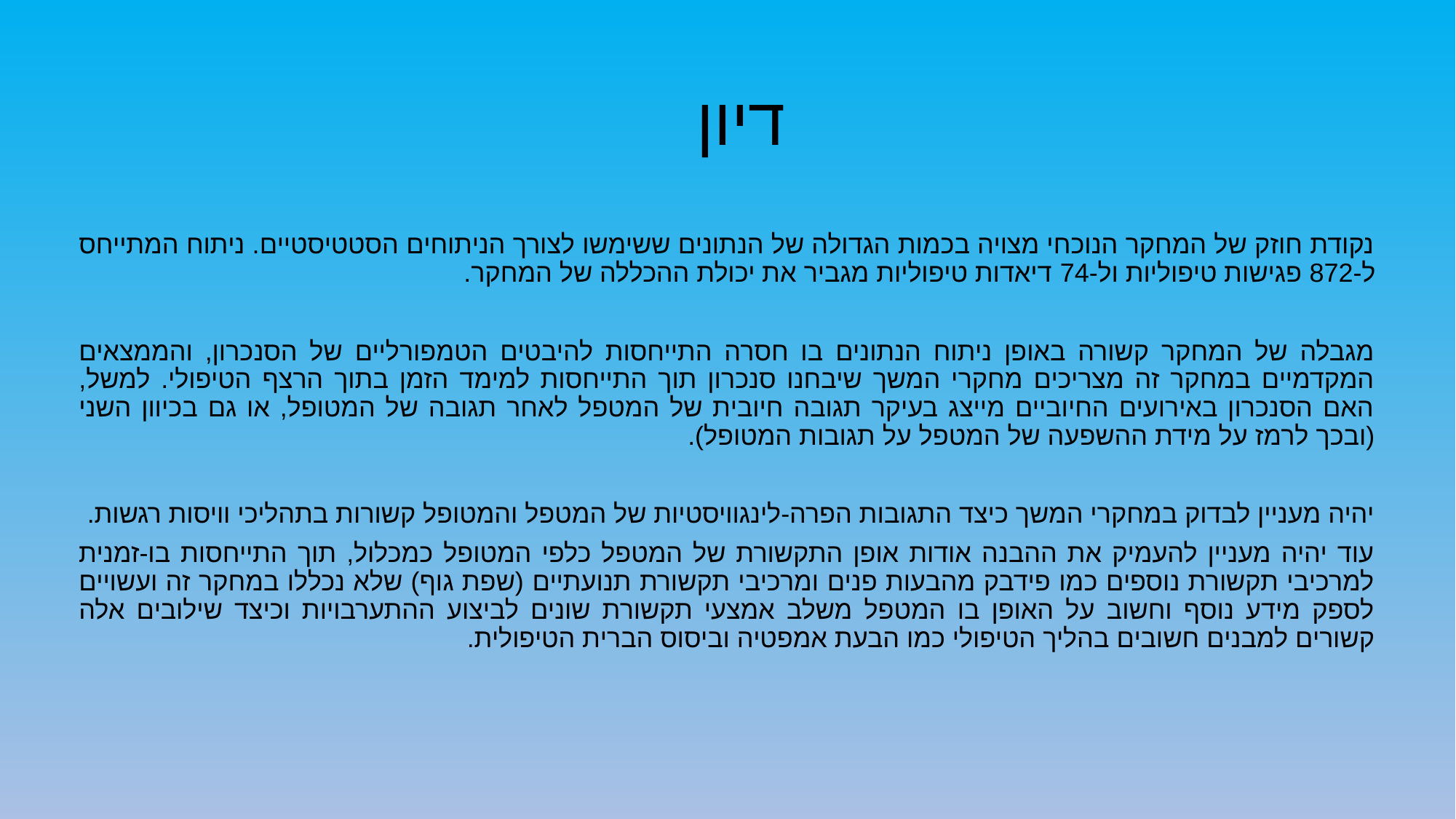

# דיון

נקודת חוזק של המחקר הנוכחי מצויה בכמות הגדולה של הנתונים ששימשו לצורך הניתוחים הסטטיסטיים. ניתוח המתייחס ל-872 פגישות טיפוליות ול-74 דיאדות טיפוליות מגביר את יכולת ההכללה של המחקר.

מגבלה של המחקר קשורה באופן ניתוח הנתונים בו חסרה התייחסות להיבטים הטמפורליים של הסנכרון, והממצאים המקדמיים במחקר זה מצריכים מחקרי המשך שיבחנו סנכרון תוך התייחסות למימד הזמן בתוך הרצף הטיפולי. למשל, האם הסנכרון באירועים החיוביים מייצג בעיקר תגובה חיובית של המטפל לאחר תגובה של המטופל, או גם בכיוון השני (ובכך לרמז על מידת ההשפעה של המטפל על תגובות המטופל).

יהיה מעניין לבדוק במחקרי המשך כיצד התגובות הפרה-לינגוויסטיות של המטפל והמטופל קשורות בתהליכי וויסות רגשות.
עוד יהיה מעניין להעמיק את ההבנה אודות אופן התקשורת של המטפל כלפי המטופל כמכלול, תוך התייחסות בו-זמנית למרכיבי תקשורת נוספים כמו פידבק מהבעות פנים ומרכיבי תקשורת תנועתיים (שפת גוף) שלא נכללו במחקר זה ועשויים לספק מידע נוסף וחשוב על האופן בו המטפל משלב אמצעי תקשורת שונים לביצוע ההתערבויות וכיצד שילובים אלה קשורים למבנים חשובים בהליך הטיפולי כמו הבעת אמפטיה וביסוס הברית הטיפולית.